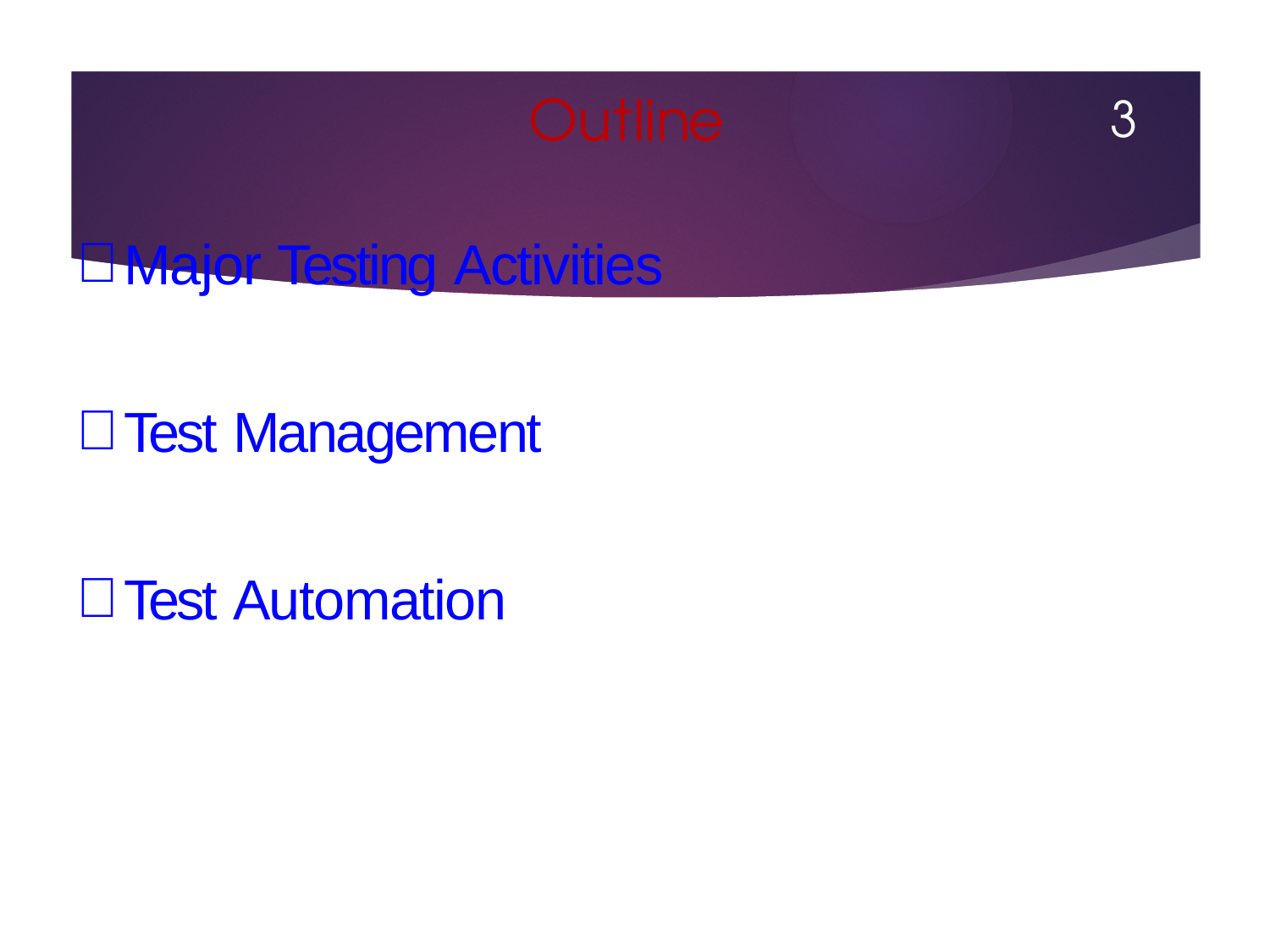

3
# Outline
Major Testing Activities

Test Management

Test Automation